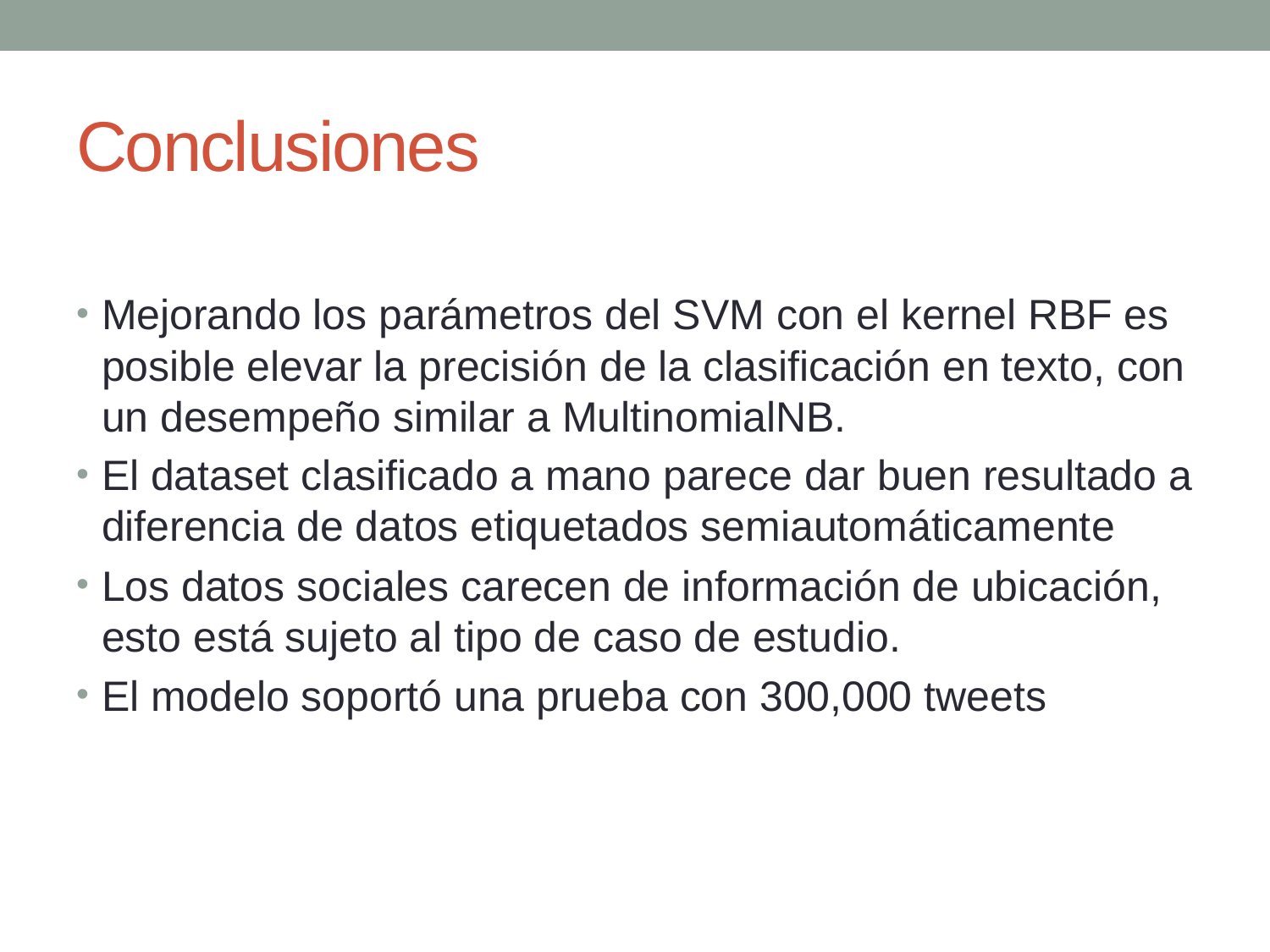

# Conclusiones

Mejorando los parámetros del SVM con el kernel RBF es posible elevar la precisión de la clasificación en texto, con un desempeño similar a MultinomialNB.
El dataset clasificado a mano parece dar buen resultado a diferencia de datos etiquetados semiautomáticamente
Los datos sociales carecen de información de ubicación, esto está sujeto al tipo de caso de estudio.
El modelo soportó una prueba con 300,000 tweets